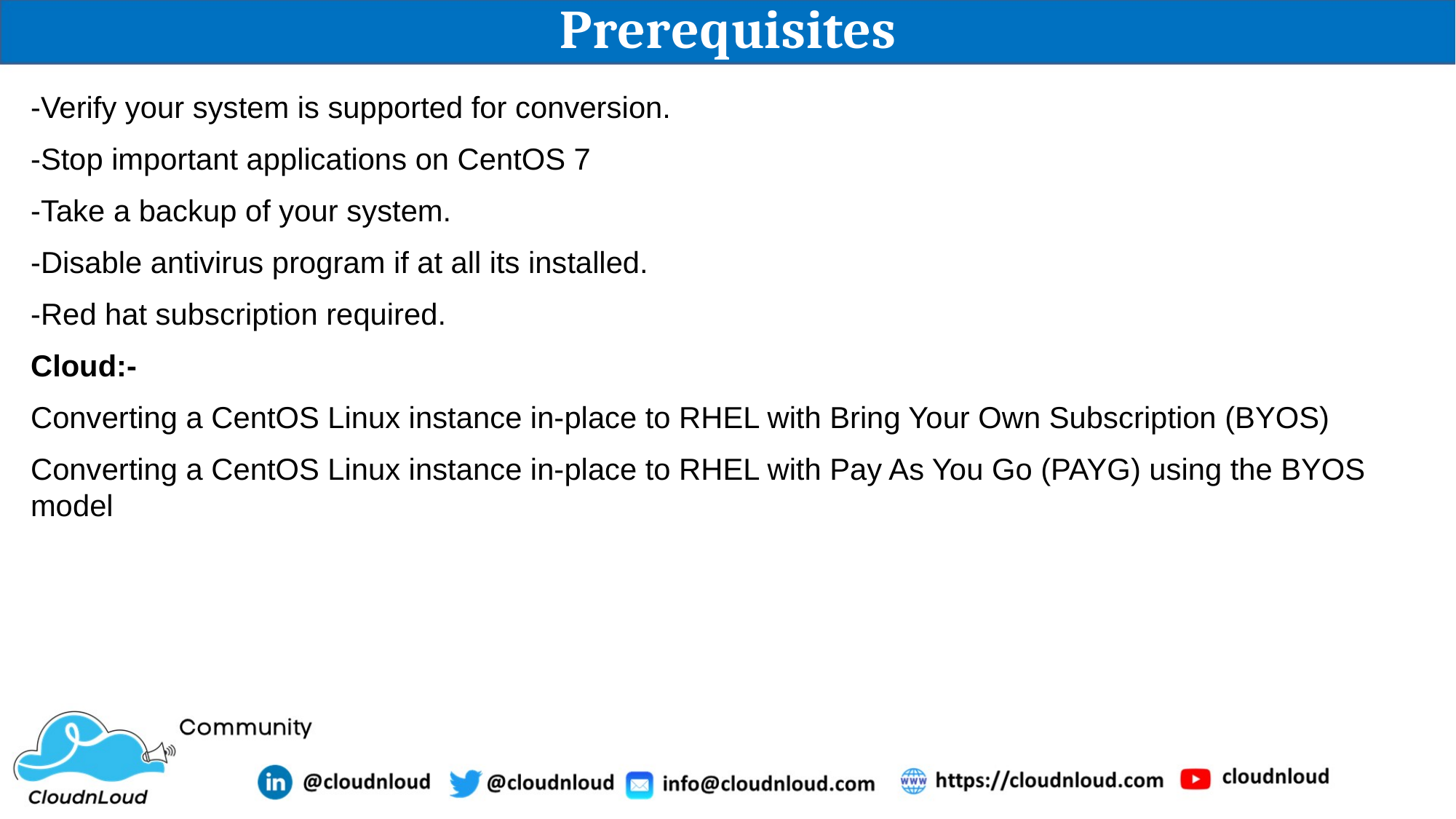

# Prerequisites
-Verify your system is supported for conversion.
-Stop important applications on CentOS 7
-Take a backup of your system.
-Disable antivirus program if at all its installed.
-Red hat subscription required.
Cloud:-
Converting a CentOS Linux instance in-place to RHEL with Bring Your Own Subscription (BYOS)
Converting a CentOS Linux instance in-place to RHEL with Pay As You Go (PAYG) using the BYOS model